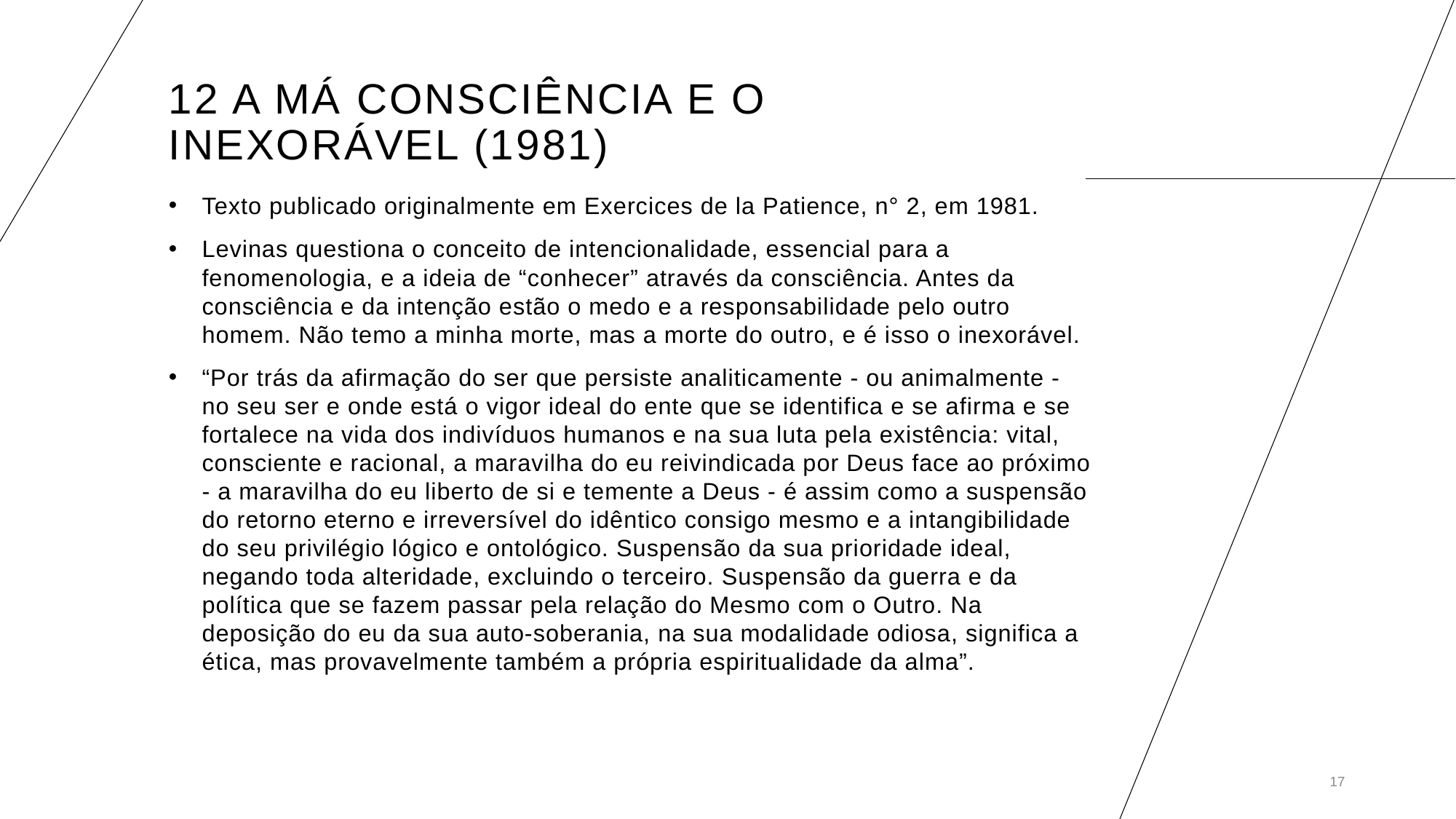

# 12 A má consciência e o inexorável (1981)
Texto publicado originalmente em Exercices de la Patience, n° 2, em 1981.
Levinas questiona o conceito de intencionalidade, essencial para a fenomenologia, e a ideia de “conhecer” através da consciência. Antes da consciência e da intenção estão o medo e a responsabilidade pelo outro homem. Não temo a minha morte, mas a morte do outro, e é isso o inexorável.
“Por trás da afirmação do ser que persiste analiticamente - ou animalmente - no seu ser e onde está o vigor ideal do ente que se identifica e se afirma e se fortalece na vida dos indivíduos humanos e na sua luta pela existência: vital, consciente e racional, a maravilha do eu reivindicada por Deus face ao próximo - a maravilha do eu liberto de si e temente a Deus - é assim como a suspensão do retorno eterno e irreversível do idêntico consigo mesmo e a intangibilidade do seu privilégio lógico e ontológico. Suspensão da sua prioridade ideal, negando toda alteridade, excluindo o terceiro. Suspensão da guerra e da política que se fazem passar pela relação do Mesmo com o Outro. Na deposição do eu da sua auto-soberania, na sua modalidade odiosa, significa a ética, mas provavelmente também a própria espiritualidade da alma”.

17